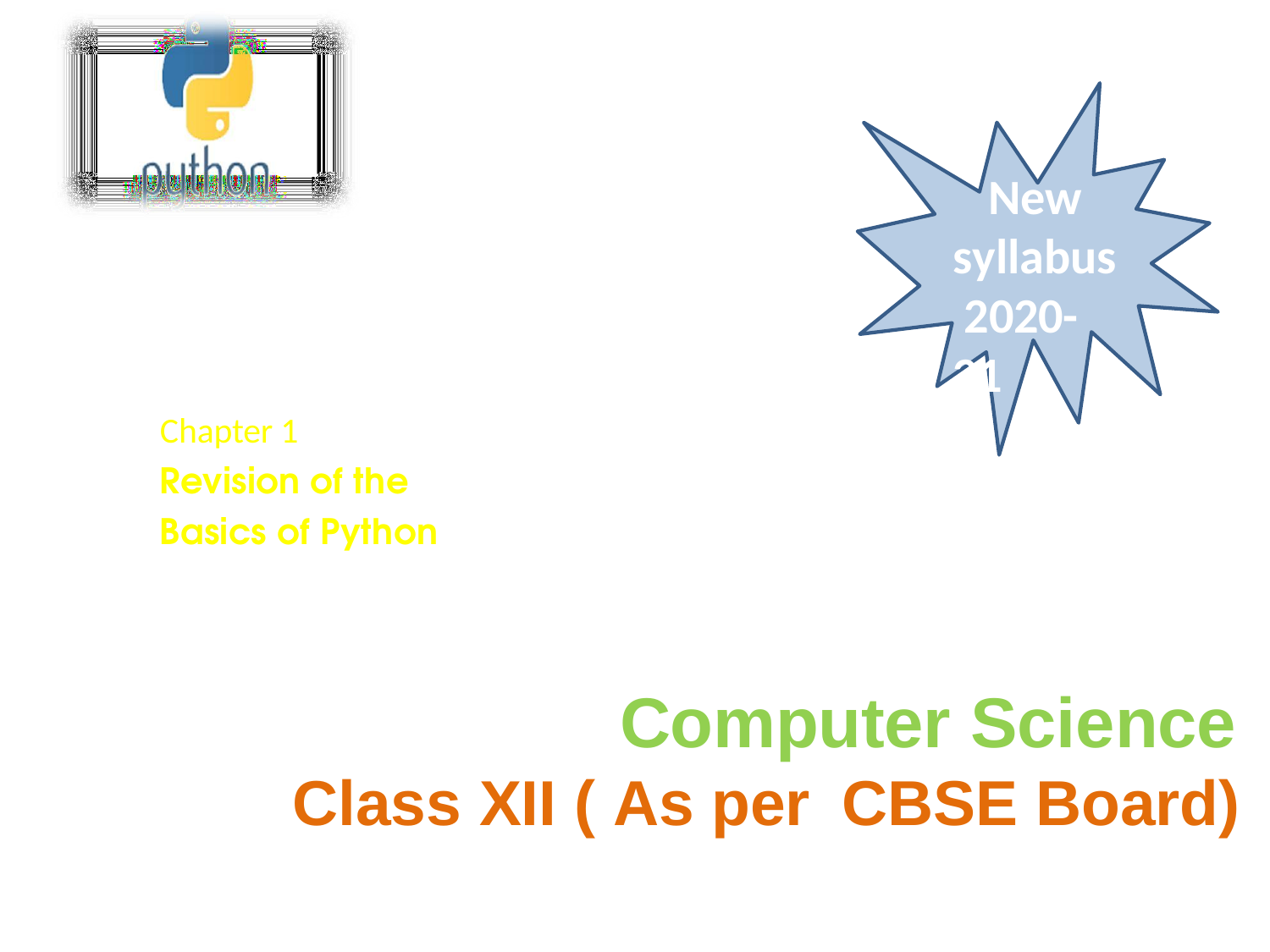

New  syllabus  2020-21
Chapter 1  Revision of the  Basics of Python
Computer Science
Class XII ( As per	CBSE Board)